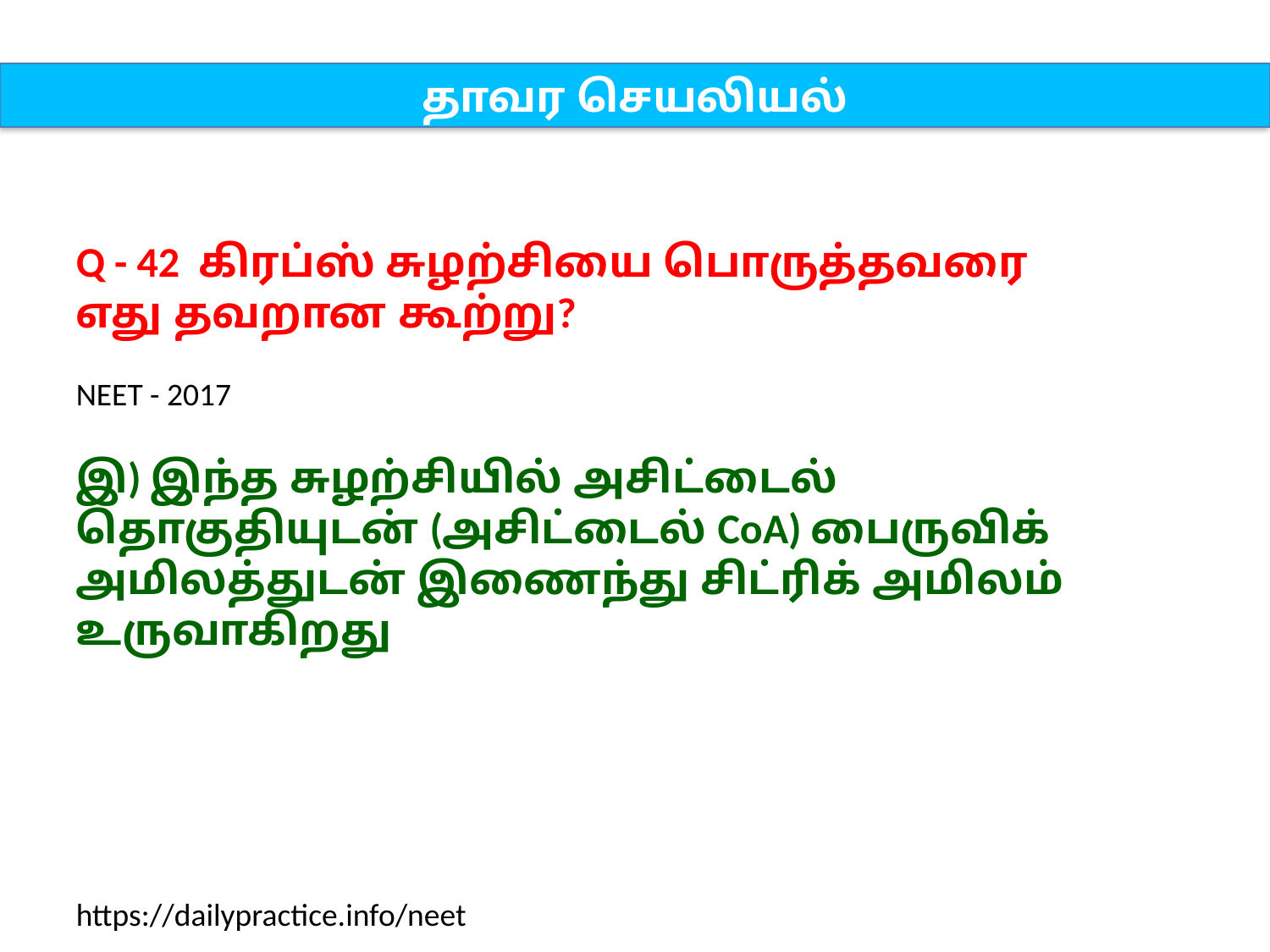

தாவர செயலியல்

Q - 42  கிரப்ஸ் சுழற்சியை பொருத்தவரை எது தவறான கூற்று?

NEET - 2017

இ) இந்த சுழற்சியில் அசிட்டைல் தொகுதியுடன் (அசிட்டைல் CoA) பைருவிக் அமிலத்துடன் இணைந்து சிட்ரிக் அமிலம் உருவாகிறது
https://dailypractice.info/neet